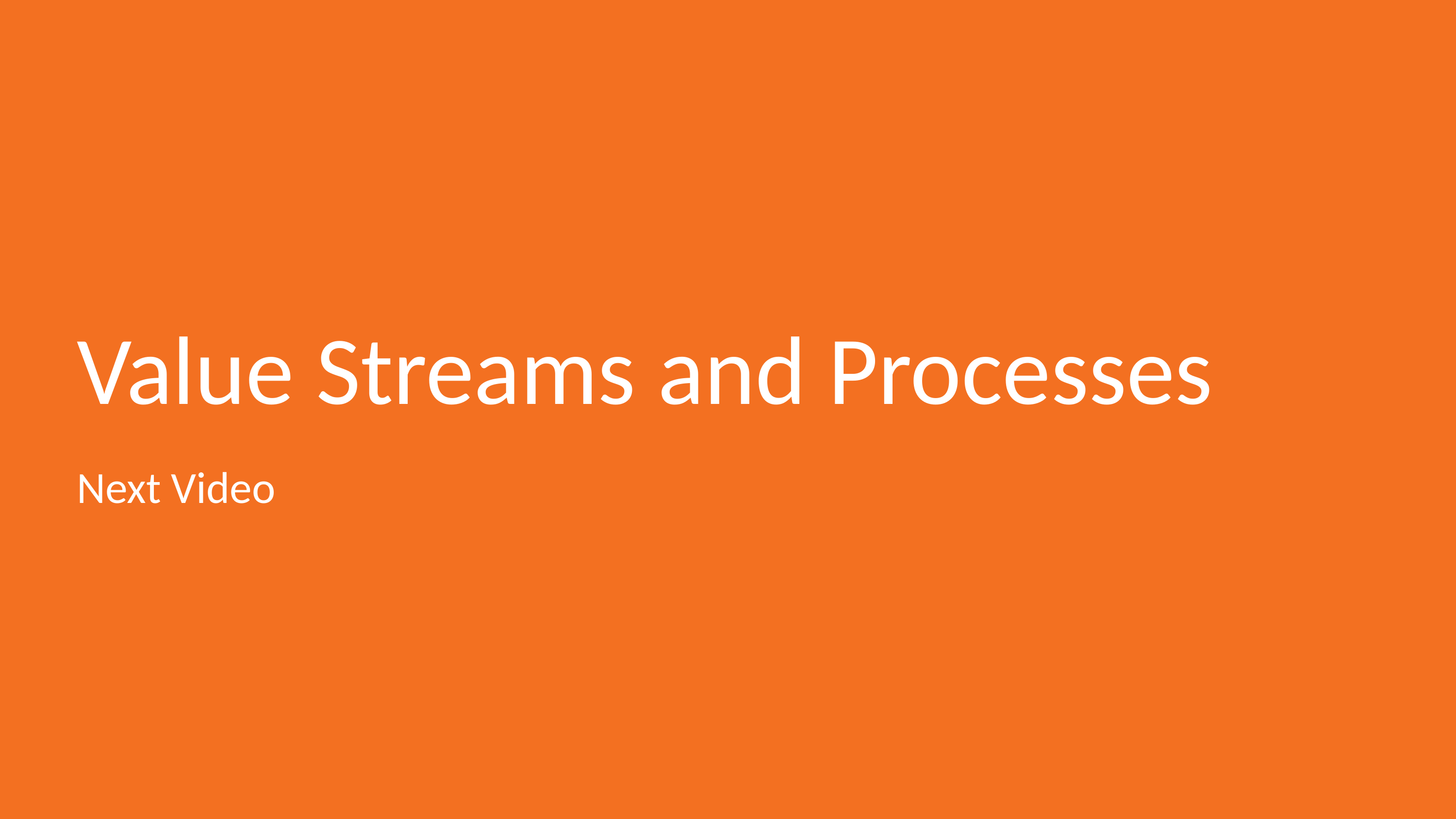

# Value Streams and Processes
Next Video